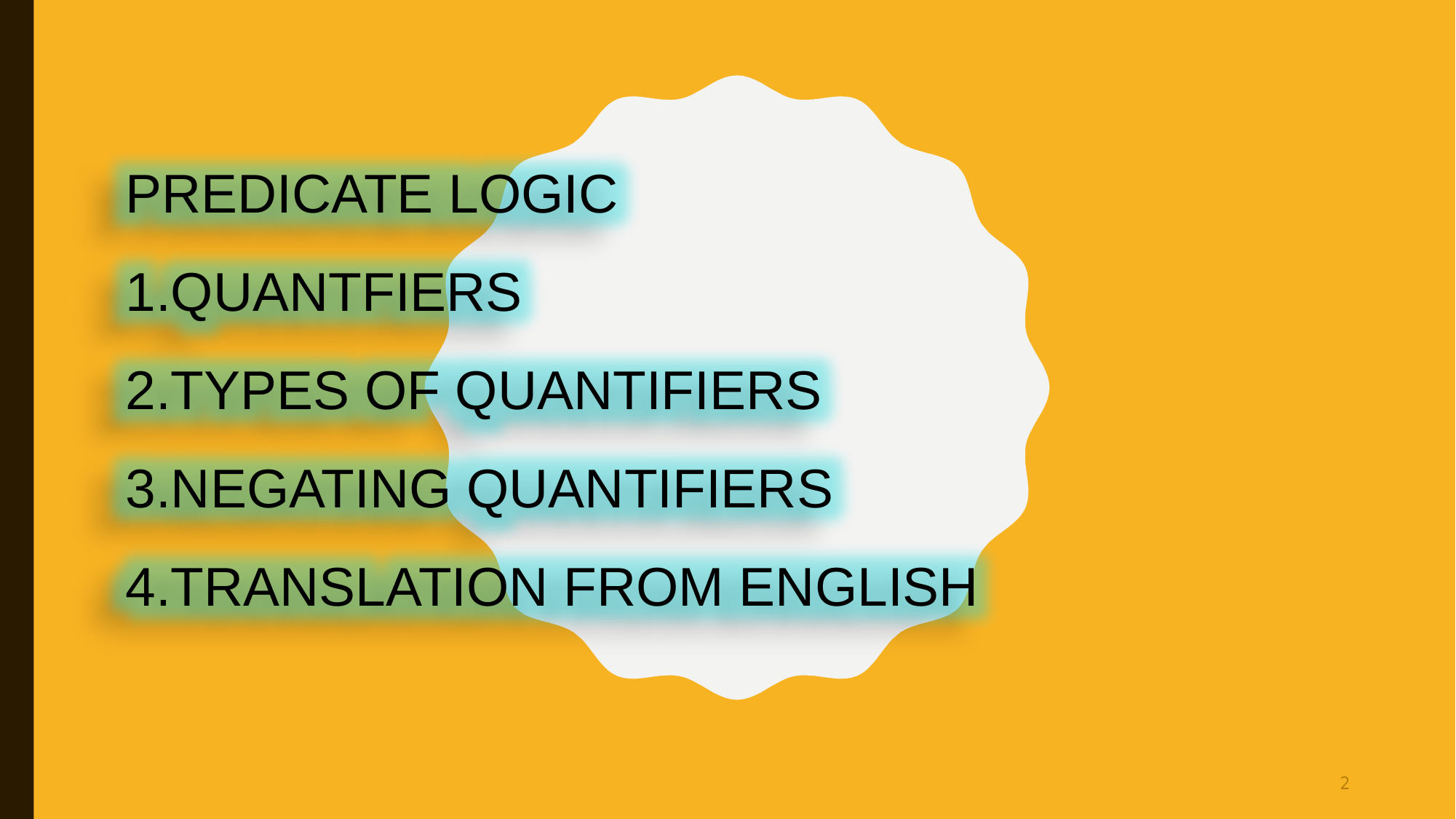

Predicate logic
1.Quantfiers
2.Types of Quantifiers
3.Negating Quantifiers
4.Translation From English

2